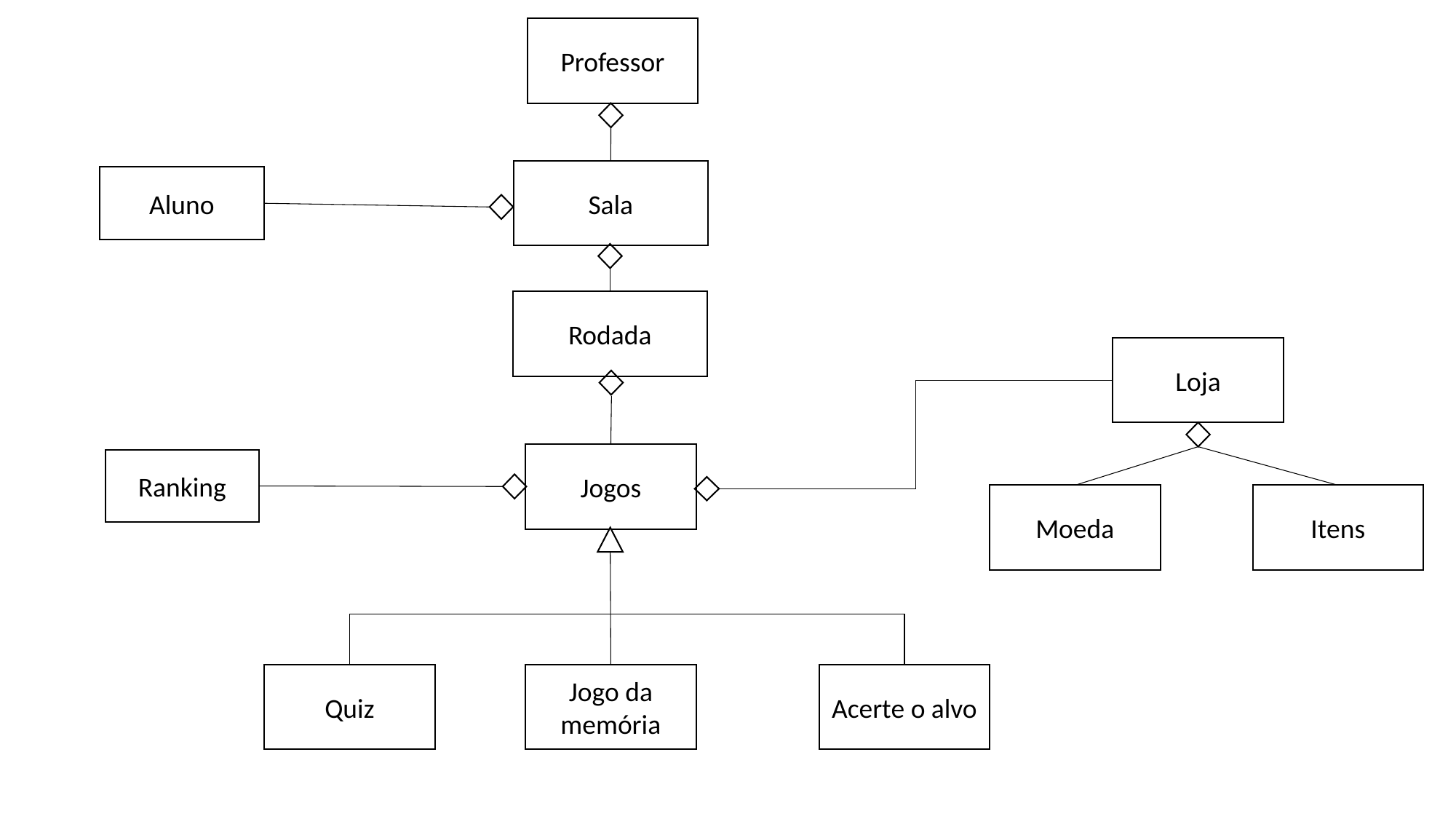

Professor

Sala
Aluno

Rodada
Loja

Jogos
Ranking

Moeda
Itens

Quiz
Jogo da memória
Acerte o alvo